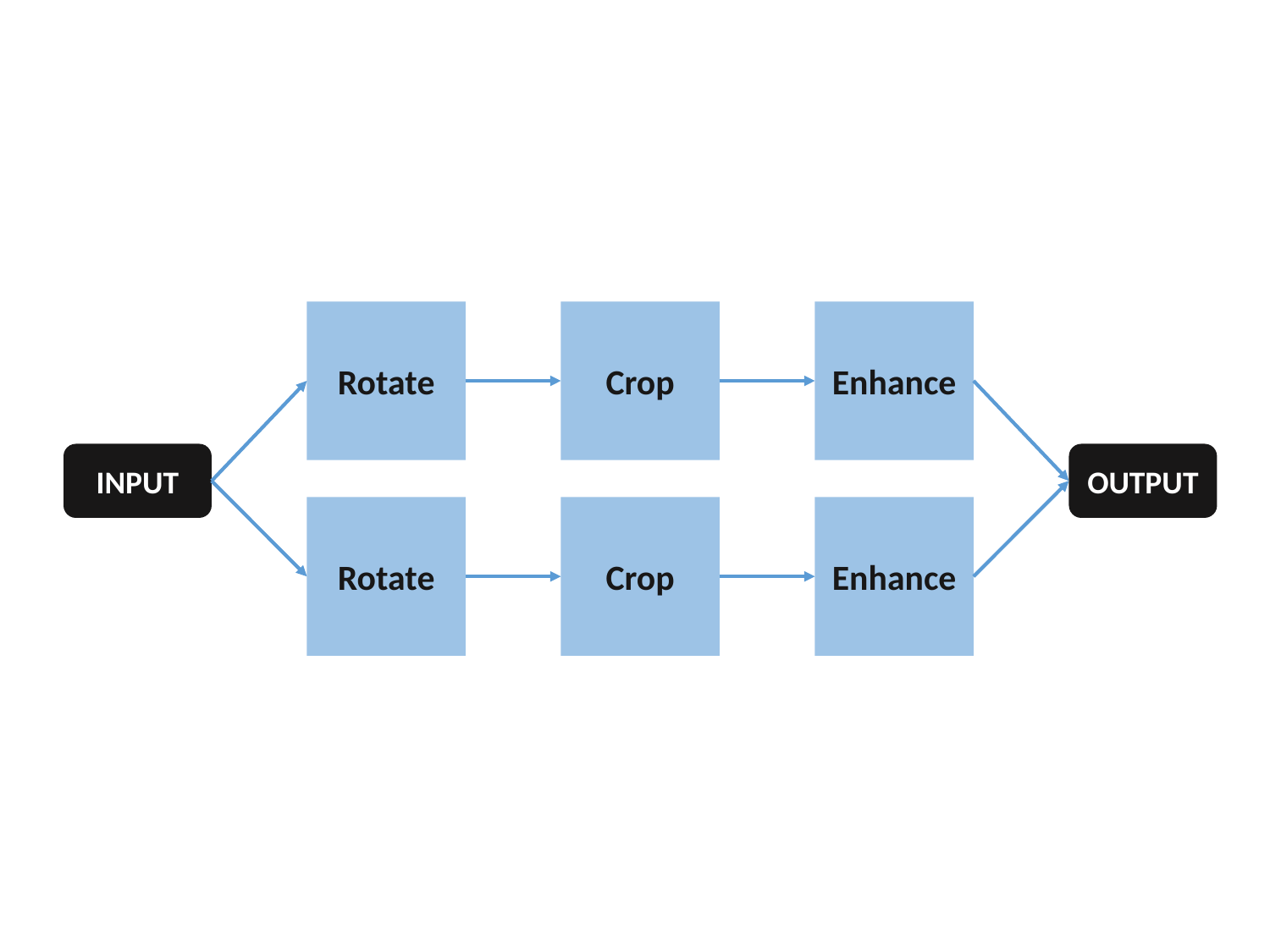

Rotate
Crop
Enhance
INPUT
OUTPUT
Rotate
Crop
Enhance